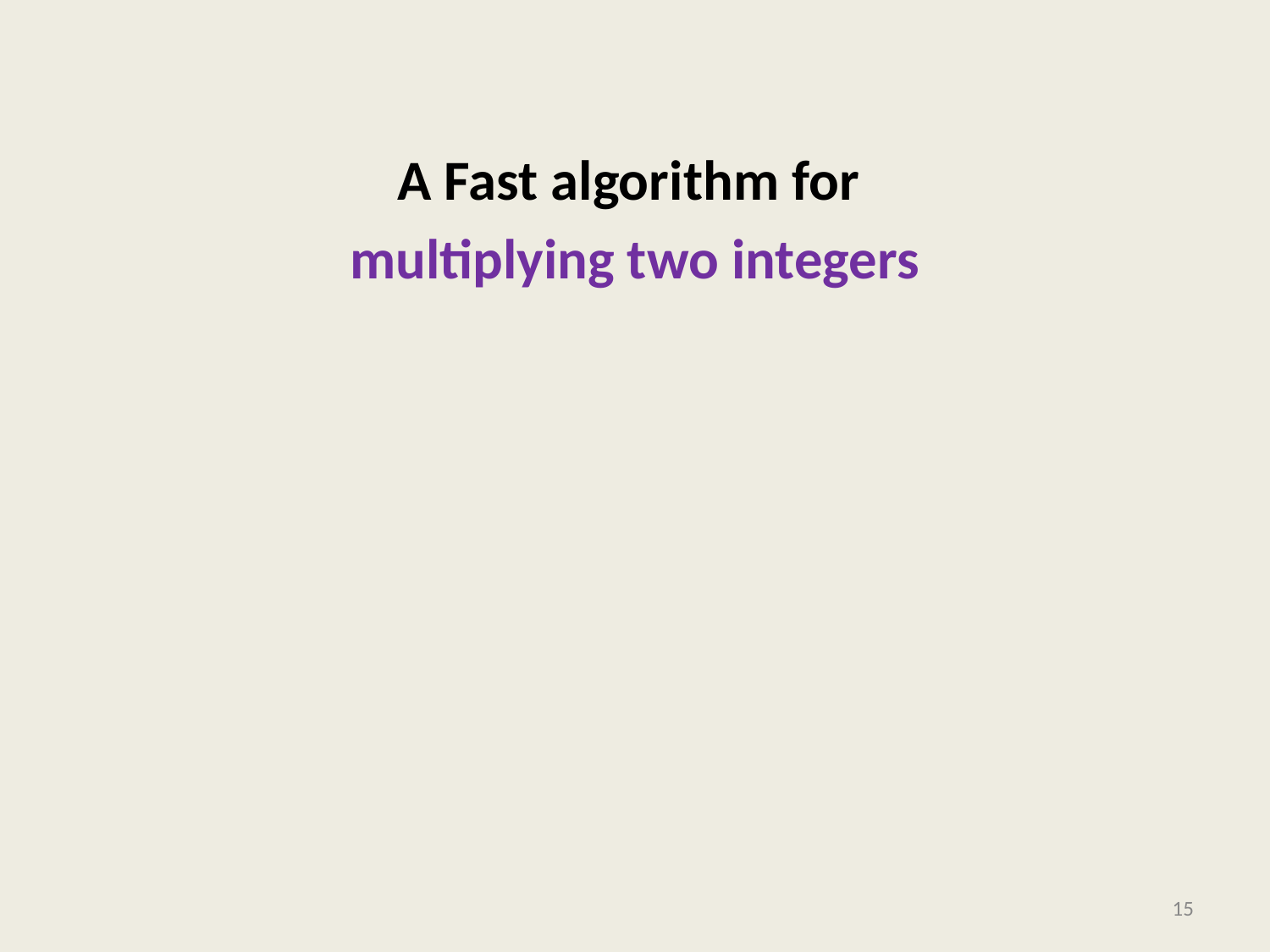

A Fast algorithm for
multiplying two integers
#
15